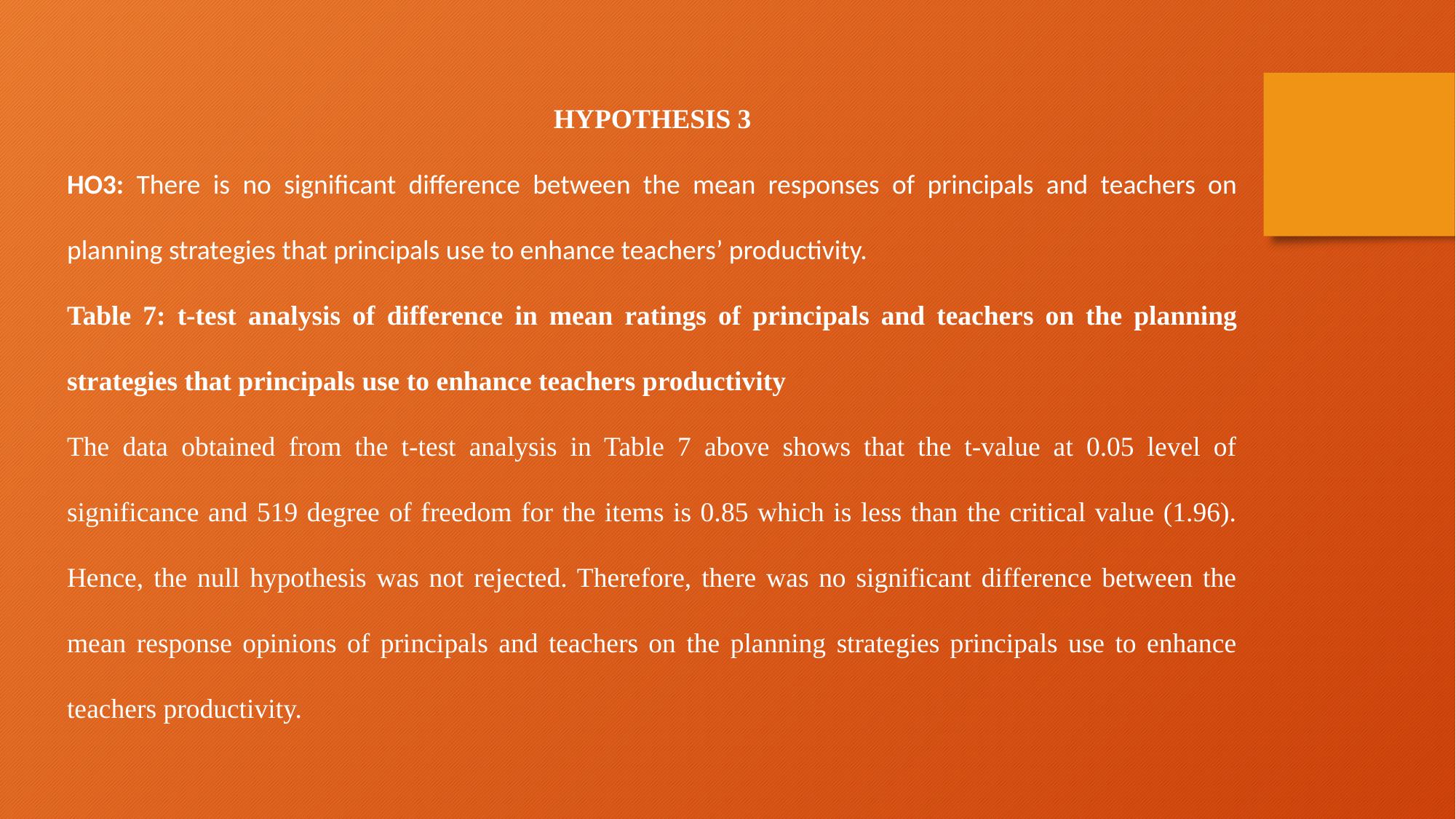

HYPOTHESIS 3
HO3: There is no significant difference between the mean responses of principals and teachers on planning strategies that principals use to enhance teachers’ productivity.
Table 7: t-test analysis of difference in mean ratings of principals and teachers on the planning strategies that principals use to enhance teachers productivity
The data obtained from the t-test analysis in Table 7 above shows that the t-value at 0.05 level of significance and 519 degree of freedom for the items is 0.85 which is less than the critical value (1.96). Hence, the null hypothesis was not rejected. Therefore, there was no significant difference between the mean response opinions of principals and teachers on the planning strategies principals use to enhance teachers productivity.